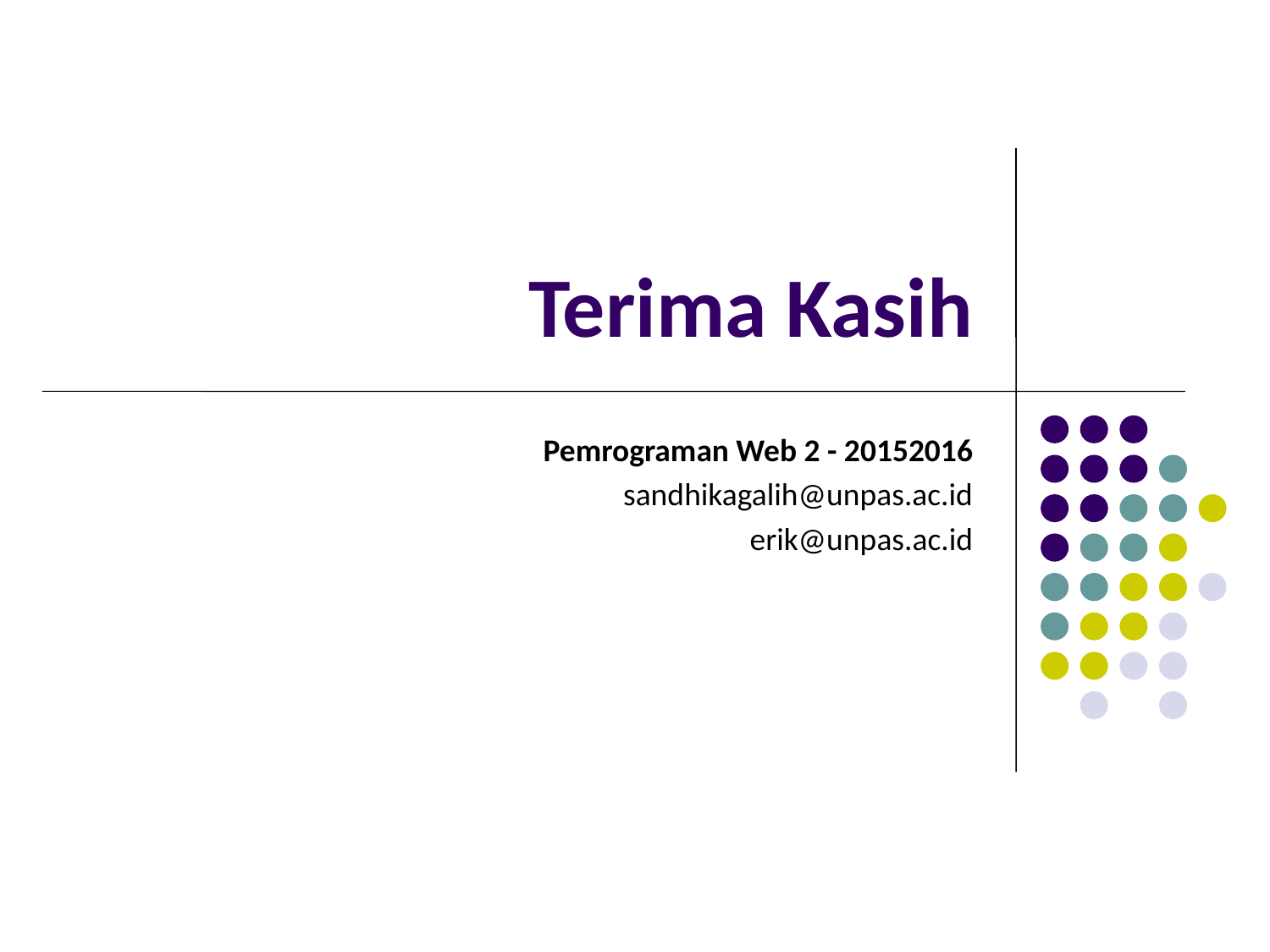

# Terima Kasih
Pemrograman Web 2 - 20152016
sandhikagalih@unpas.ac.id
erik@unpas.ac.id